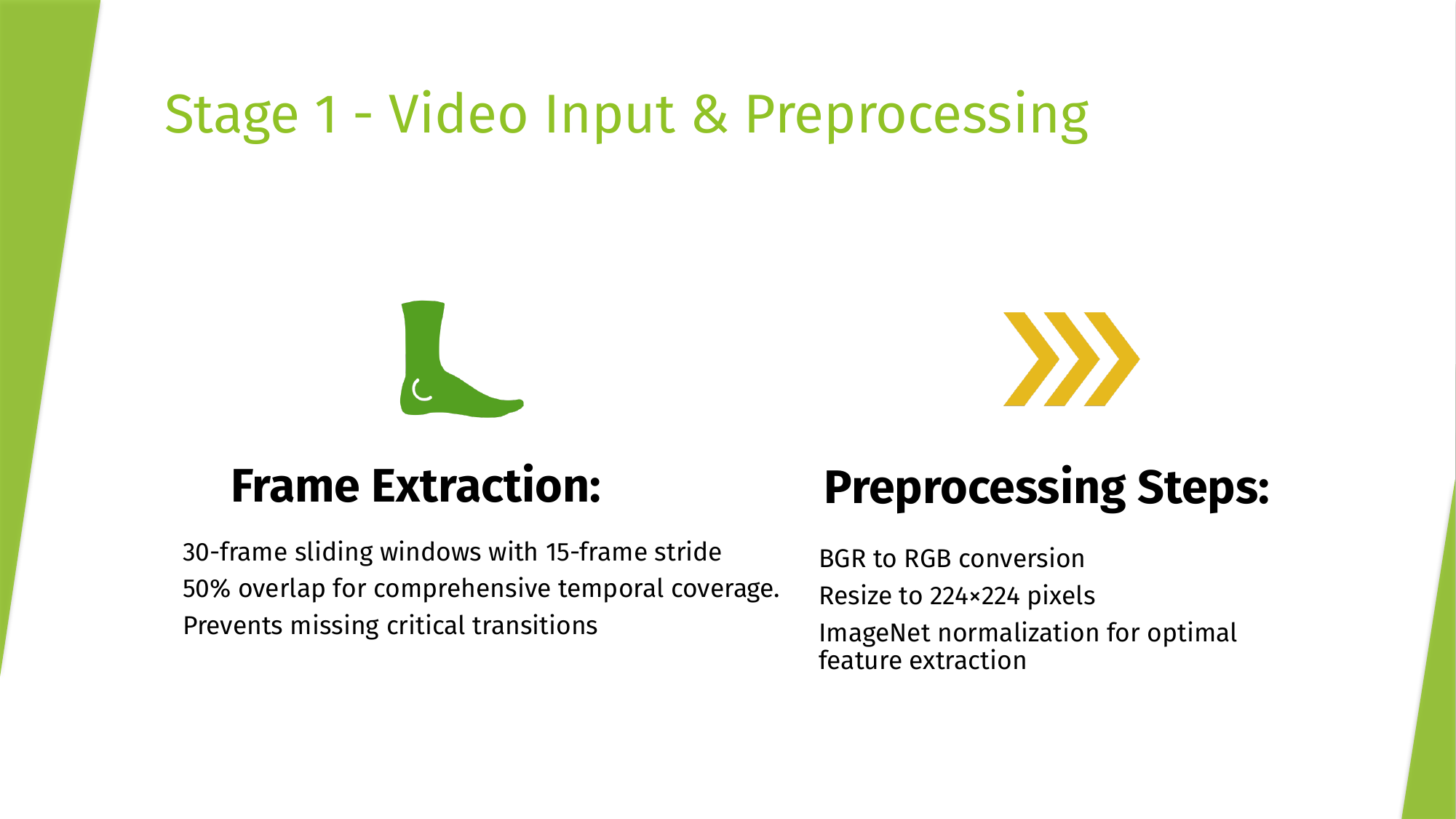

# Stage 1 - Video Input & Preprocessing
Frame Extraction:
30-frame sliding windows with 15-frame stride
50% overlap for comprehensive temporal coverage.
Prevents missing critical transitions
Preprocessing Steps:
BGR to RGB conversion
Resize to 224×224 pixels
ImageNet normalization for optimal feature extraction